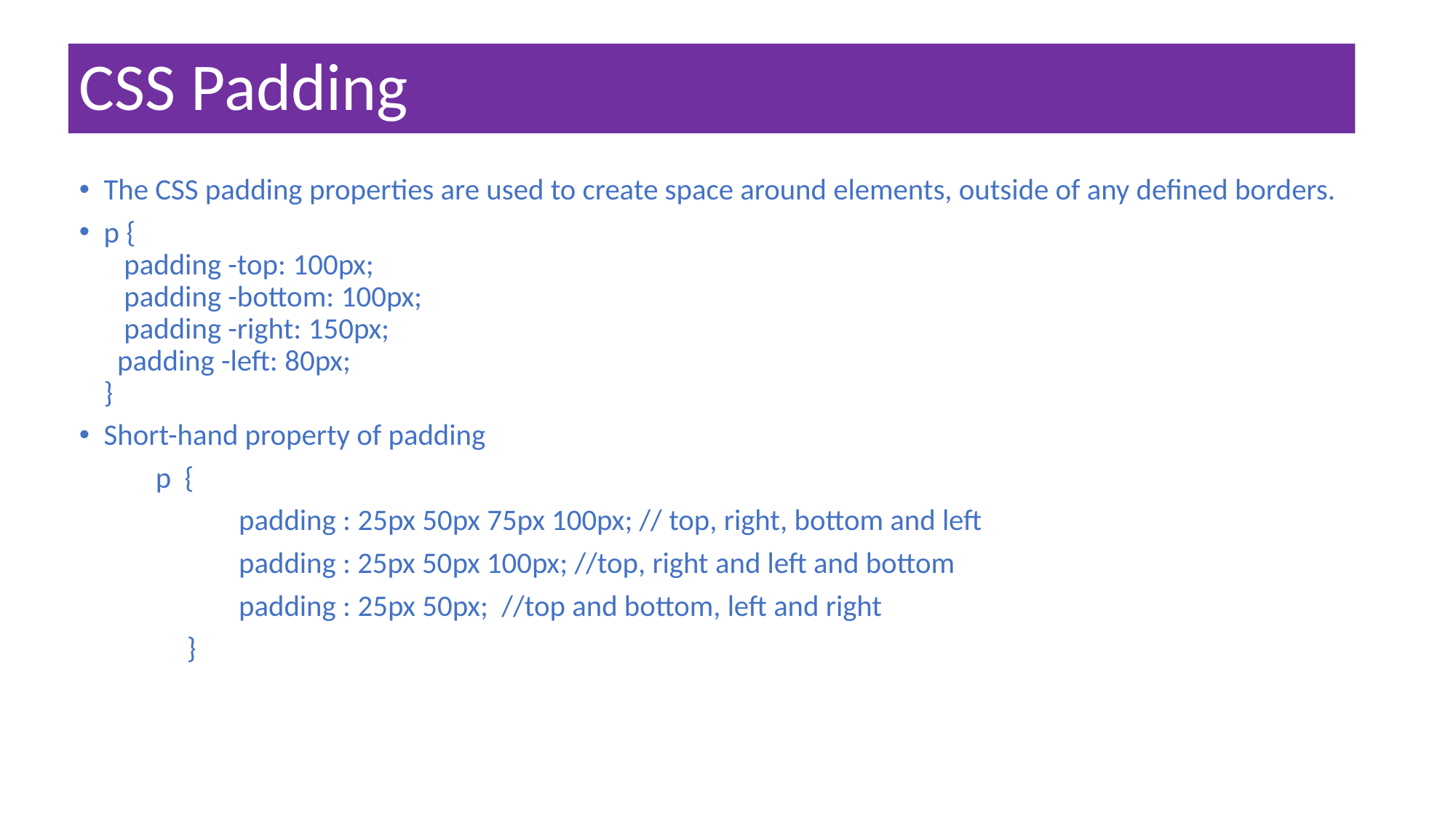

# CSS Padding
The CSS padding properties are used to create space around elements, outside of any defined borders.
p {
   padding -top: 100px;
   padding -bottom: 100px;
   padding -right: 150px;
  padding -left: 80px;
}
Short-hand property of padding
	p  {
		 padding : 25px 50px 75px 100px; // top, right, bottom and left
		 padding : 25px 50px 100px; //top, right and left and bottom
		 padding : 25px 50px;  //top and bottom, left and right
                }